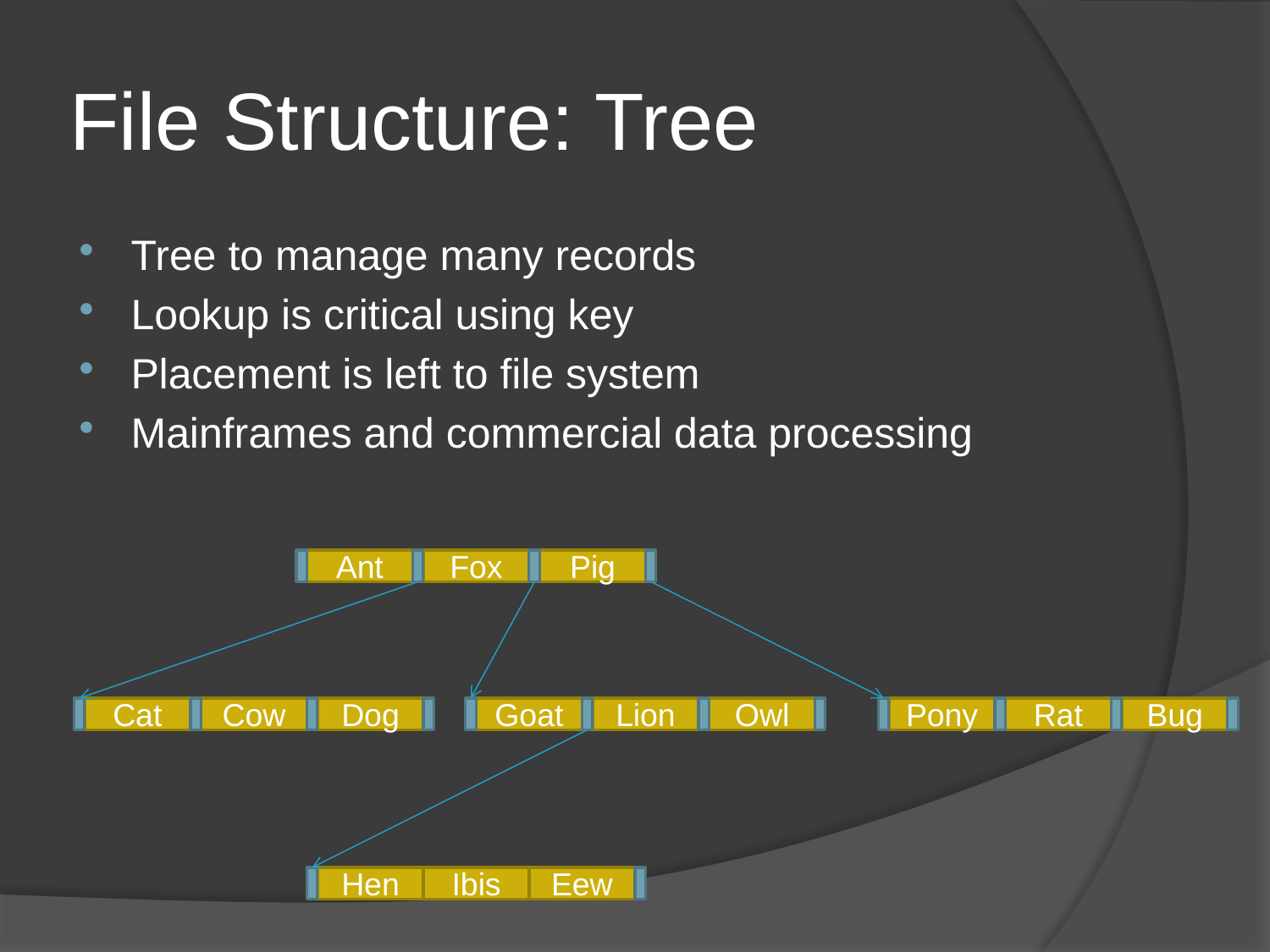

# File Structure: Tree
Tree to manage many records
Lookup is critical using key
Placement is left to file system
Mainframes and commercial data processing

Ant

Fox

Pig

Cat

Cow

Dog

Goat

Lion

Owl

Pony

Rat

Bug

Hen
Ibis
Eew